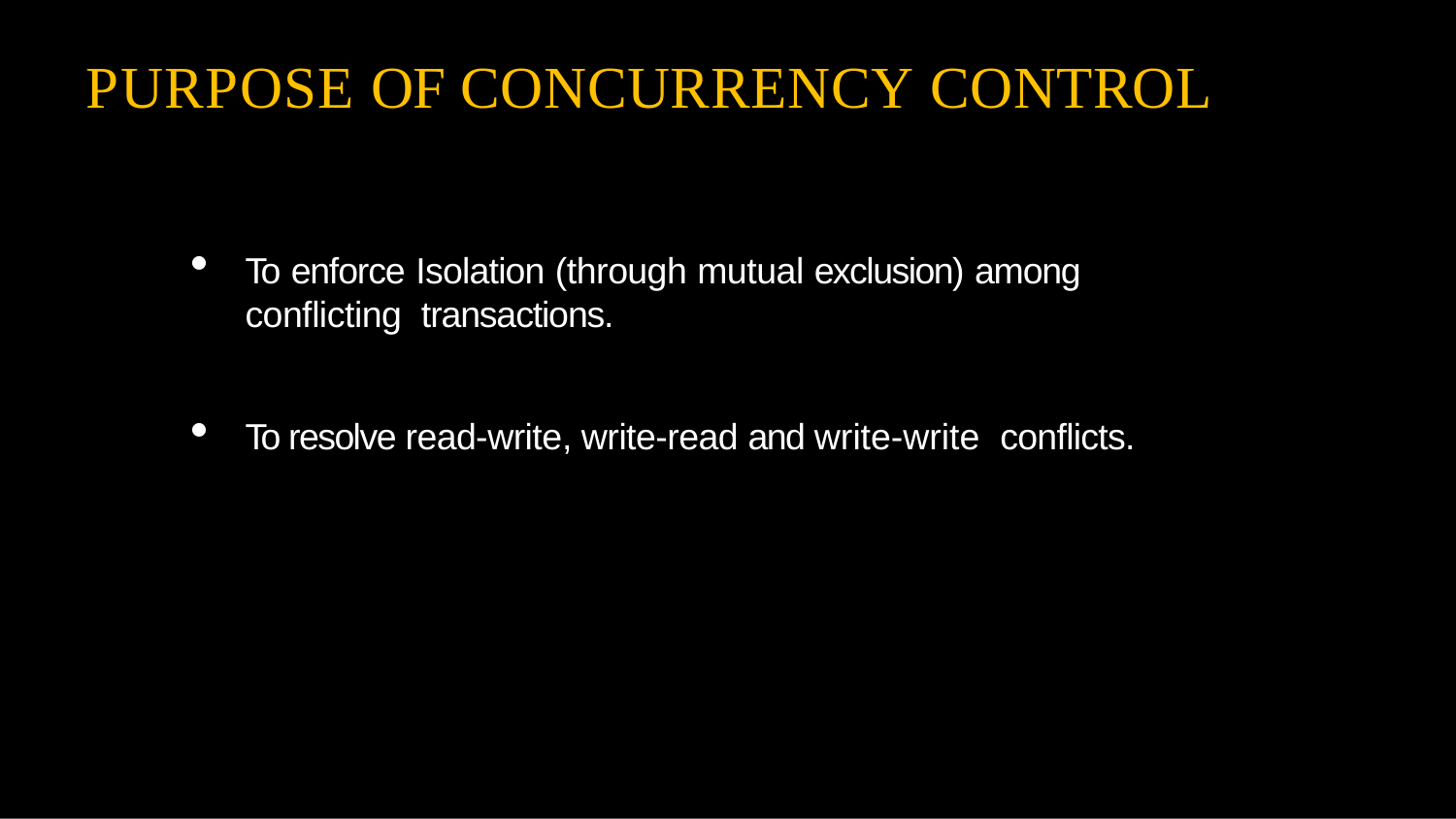

# PURPOSE OF CONCURRENCY CONTROL
To enforce Isolation (through mutual exclusion) among conflicting  transactions.

To resolve read-write, write-read and write-write  conflicts.